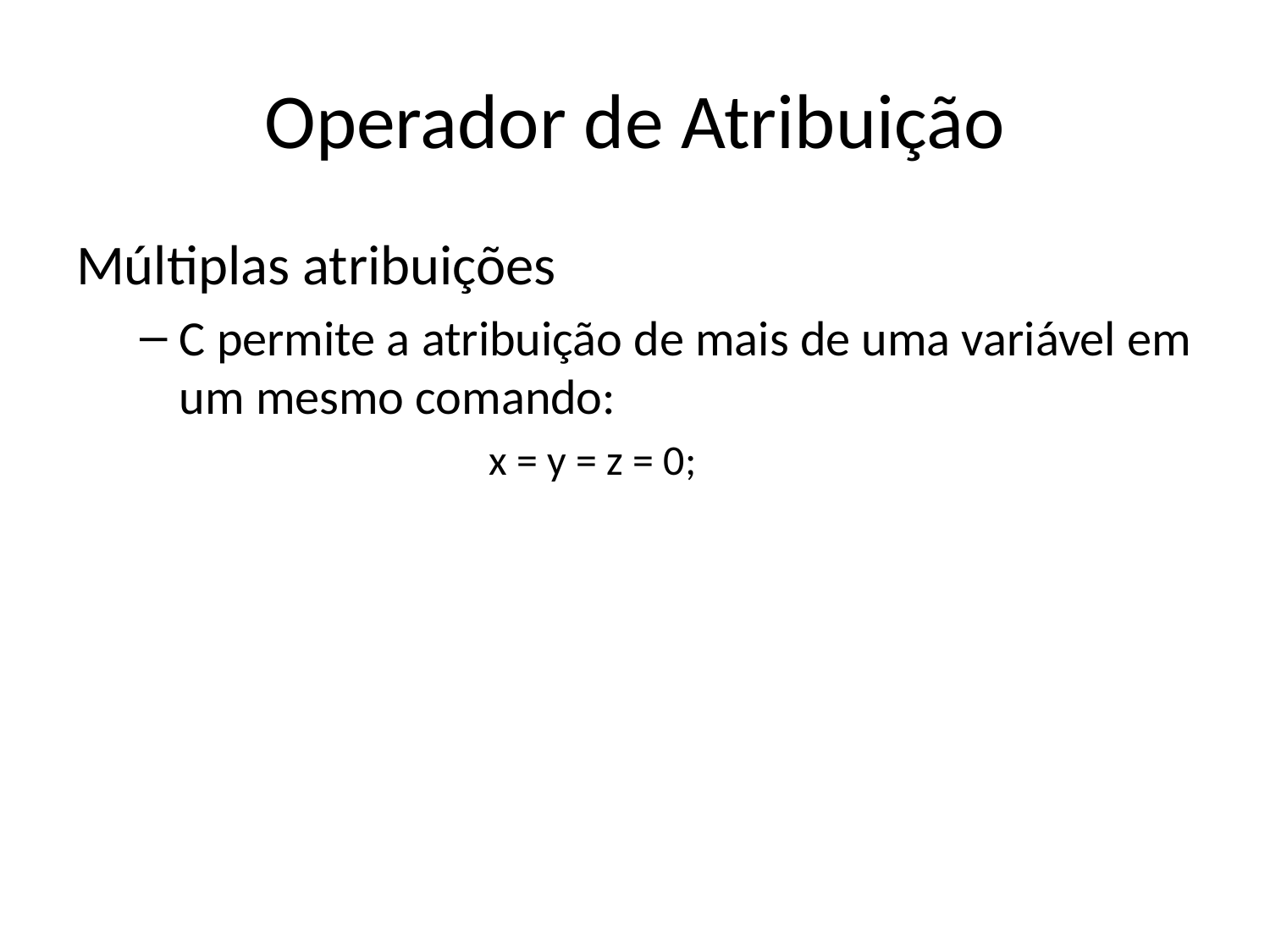

# Operador de Atribuição
Múltiplas atribuições
C permite a atribuição de mais de uma variável em um mesmo comando:
			x = y = z = 0;